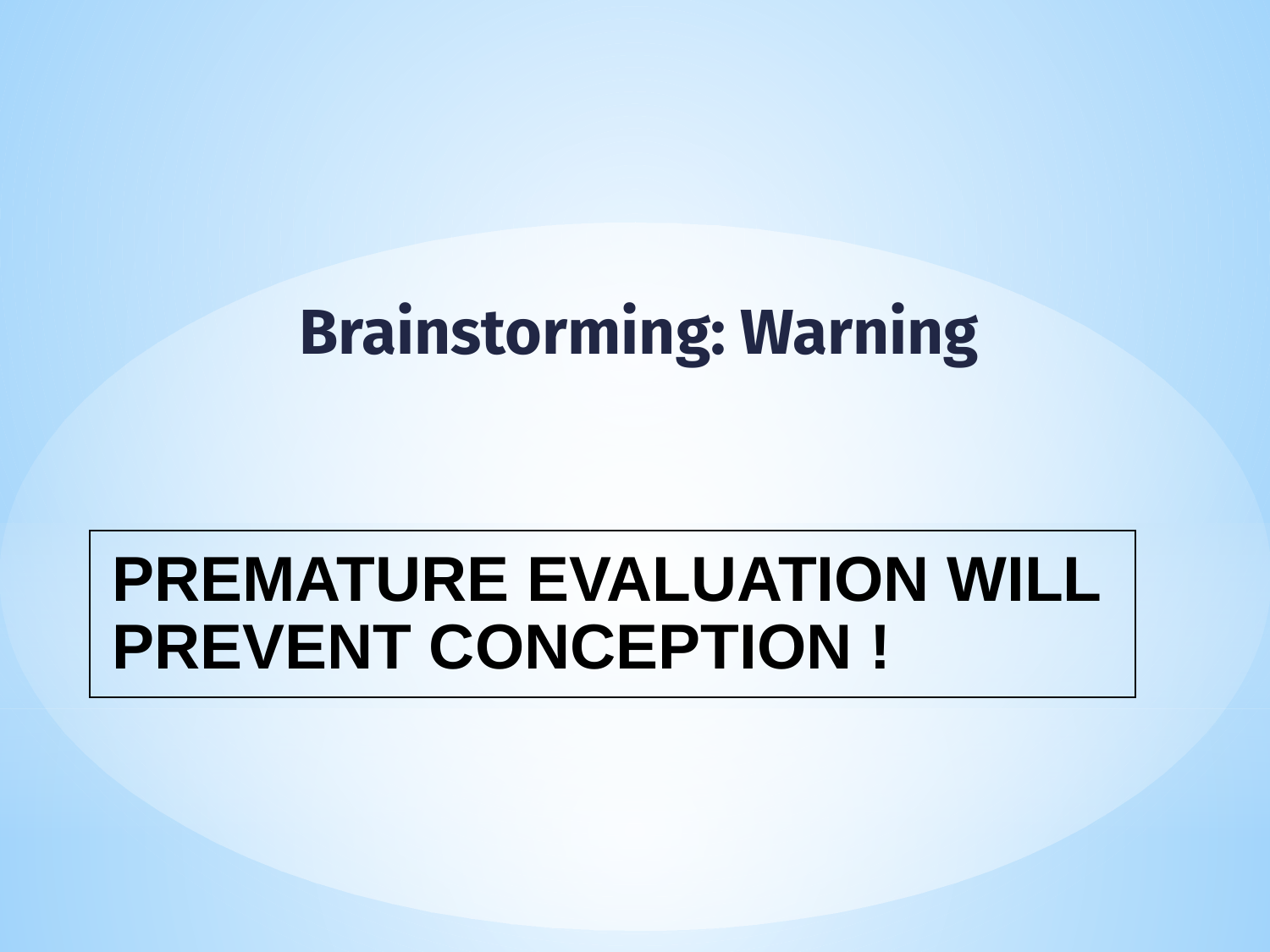

Brainstorming: Warning

PREMATURE EVALUATION WILL PREVENT CONCEPTION !